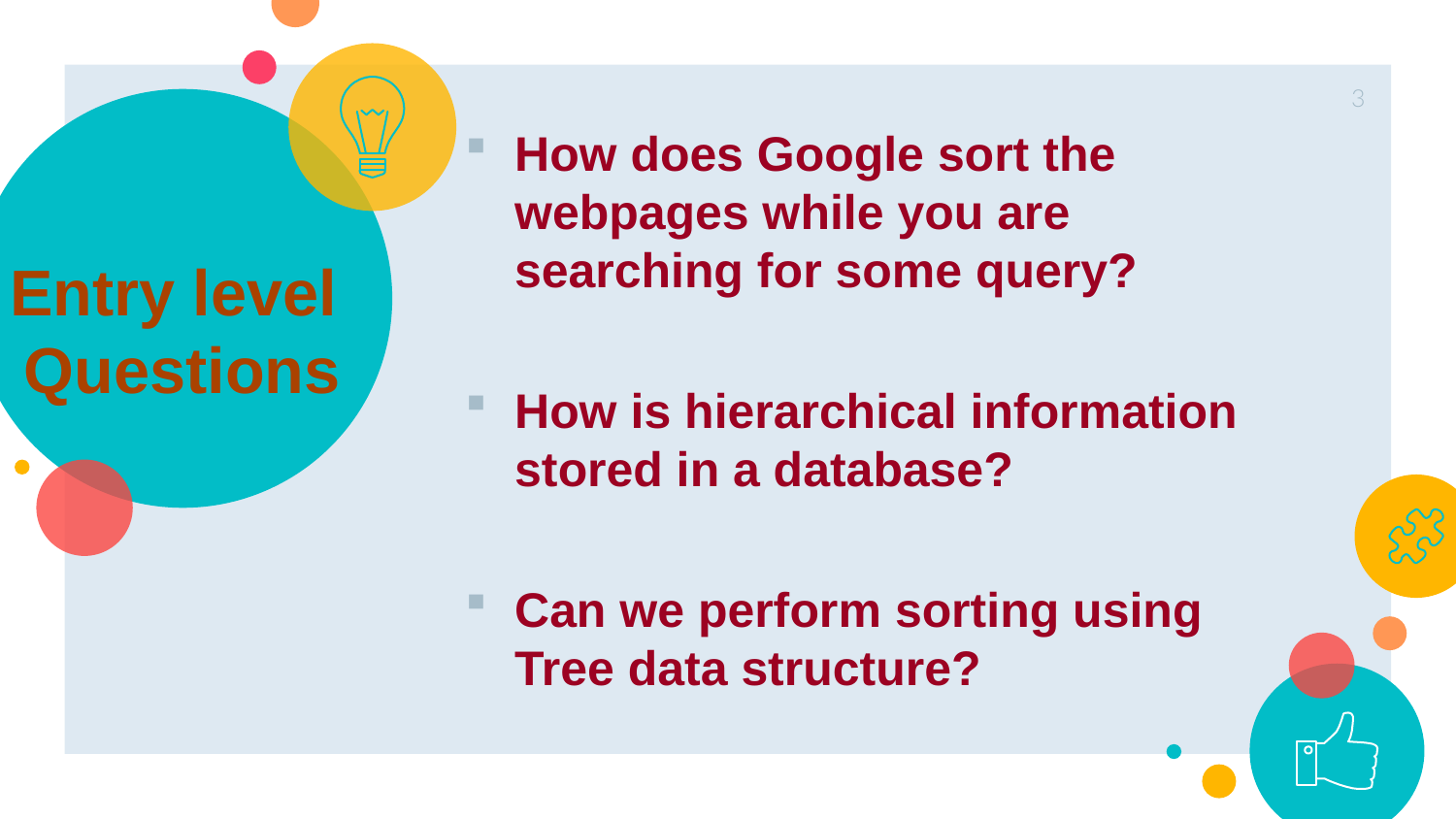

3
How does Google sort the webpages while you are searching for some query?

How is hierarchical information stored in a database?

Can we perform sorting using Tree data structure?
# Entry level Questions